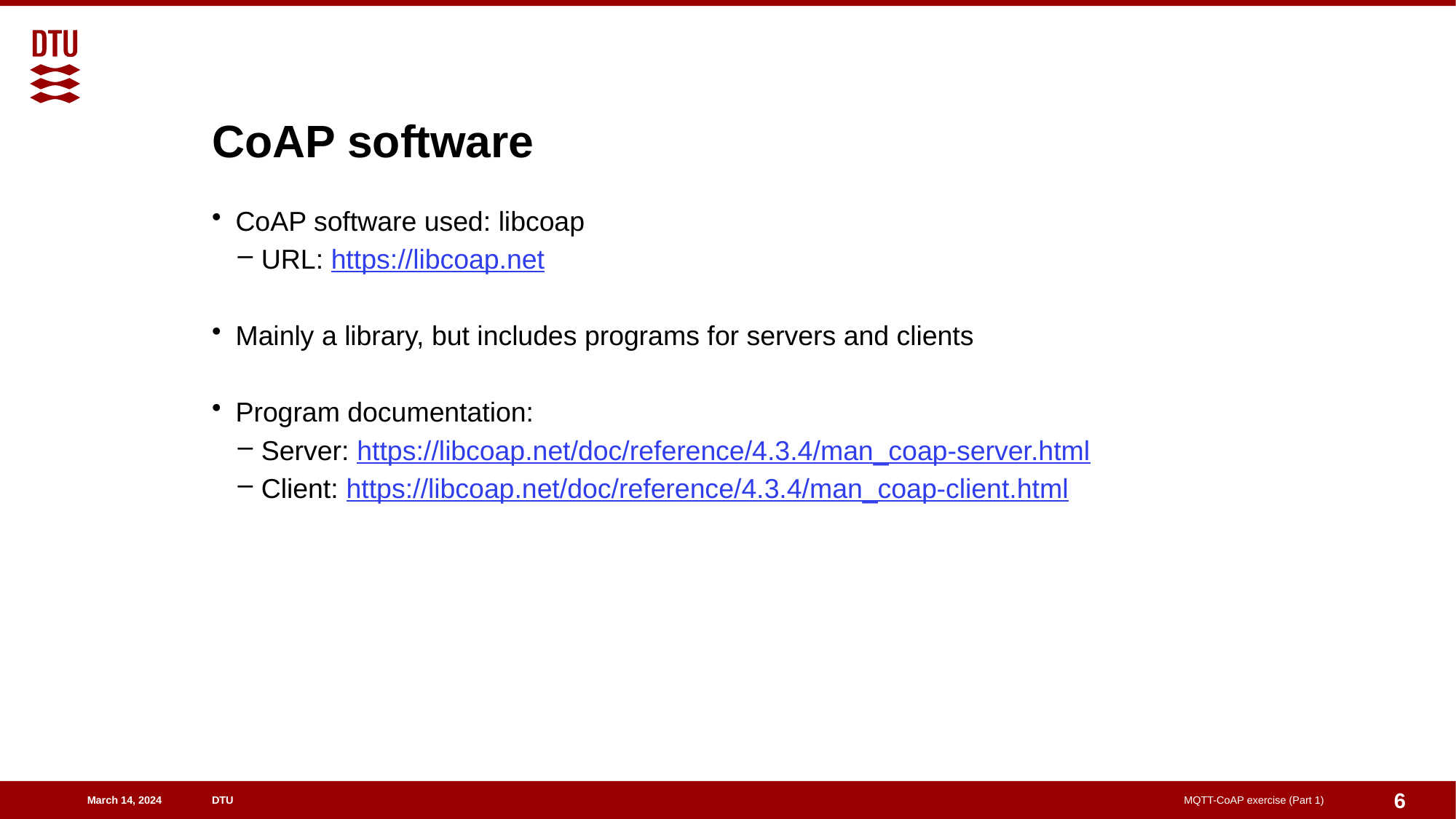

# CoAP software
CoAP software used: libcoap
URL: https://libcoap.net

Mainly a library, but includes programs for servers and clients

Program documentation:
Server: https://libcoap.net/doc/reference/4.3.4/man_coap-server.html
Client: https://libcoap.net/doc/reference/4.3.4/man_coap-client.html
6